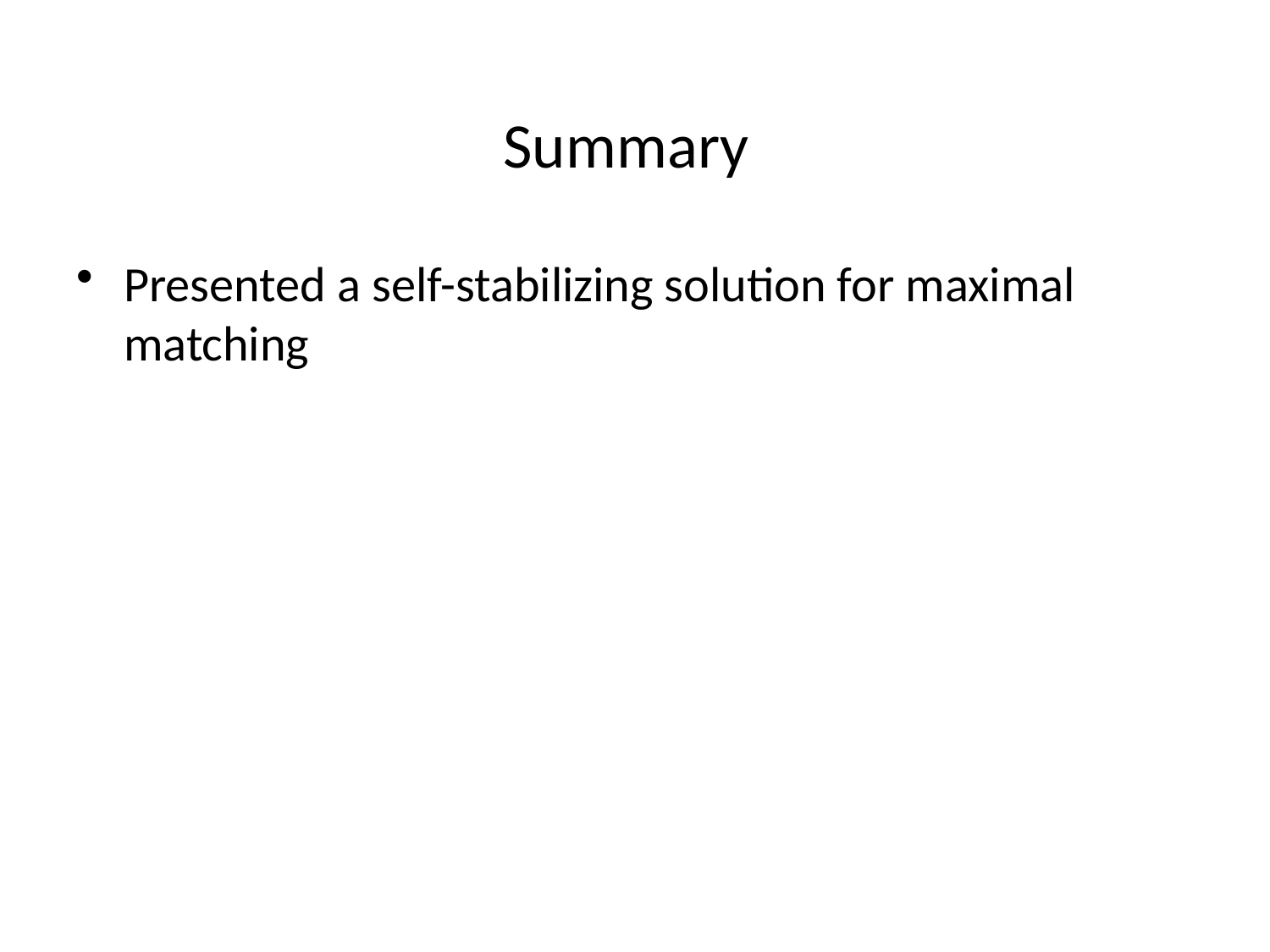

# Summary
Presented a self-stabilizing solution for maximal matching